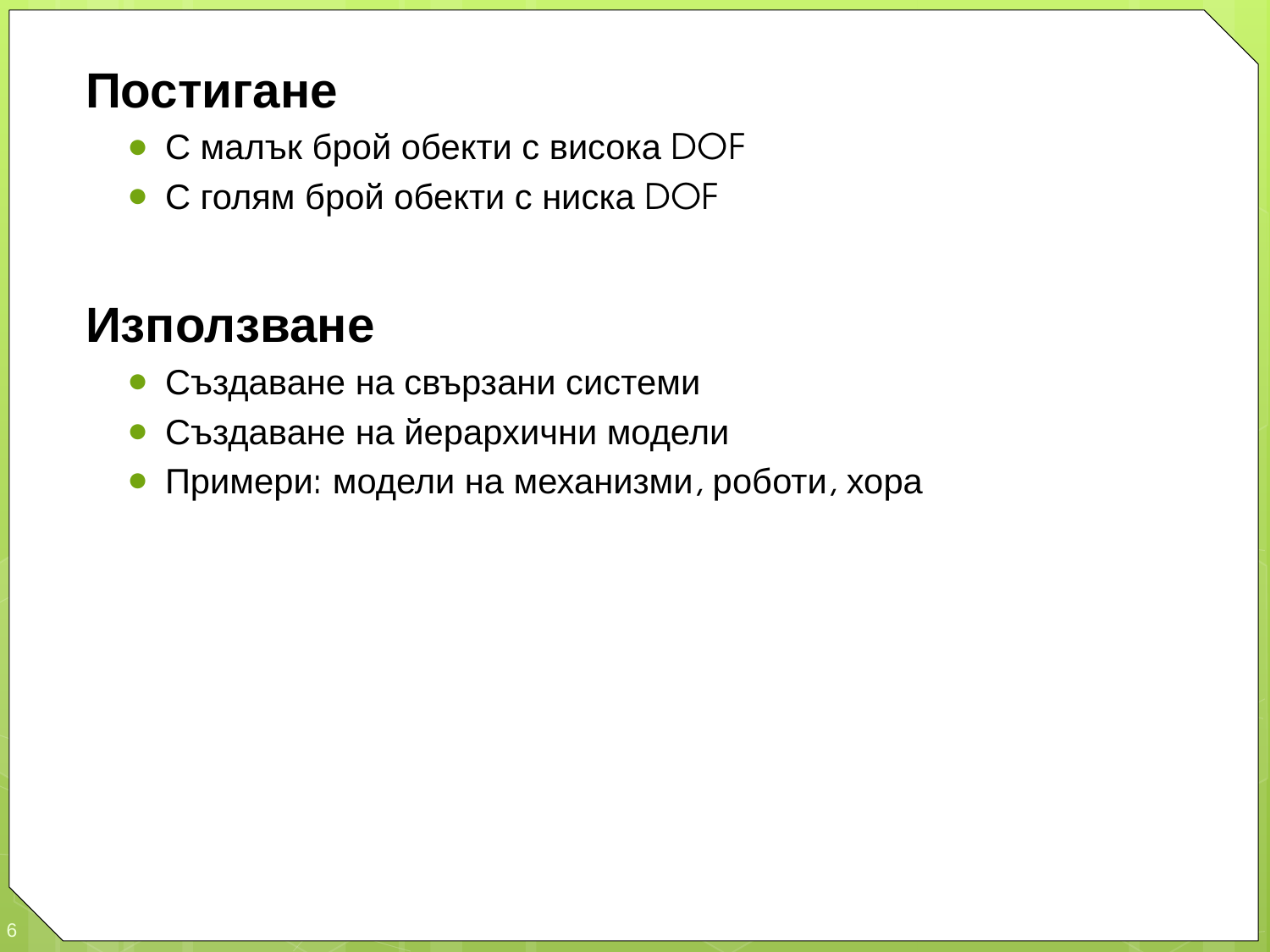

Постигане
С малък брой обекти с висока DOF
С голям брой обекти с ниска DOF

Използване
Създаване на свързани системи
Създаване на йерархични модели
Примери: модели на механизми, роботи, хора